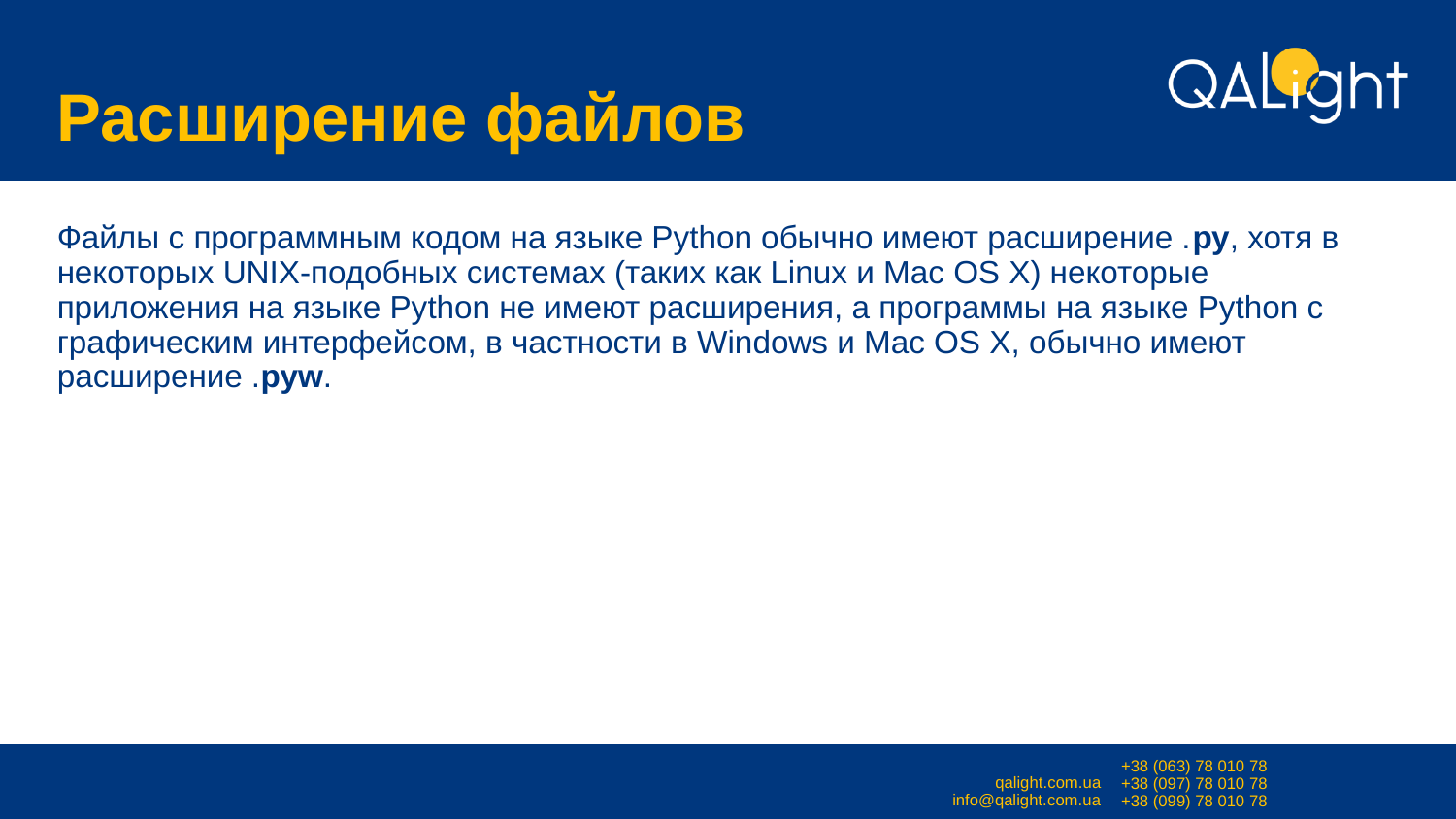

# Расширение файлов
Файлы с программным кодом на языке Python обычно имеют расширение .ру, хотя в некоторых UNIX-подобных системах (таких как Linux и Mac OS X) некоторые приложения на языке Python не имеют расширения, а программы на языке Python с графическим интерфейсом, в частности в Windows и Mac OS X, обычно имеют расширение .pyw.